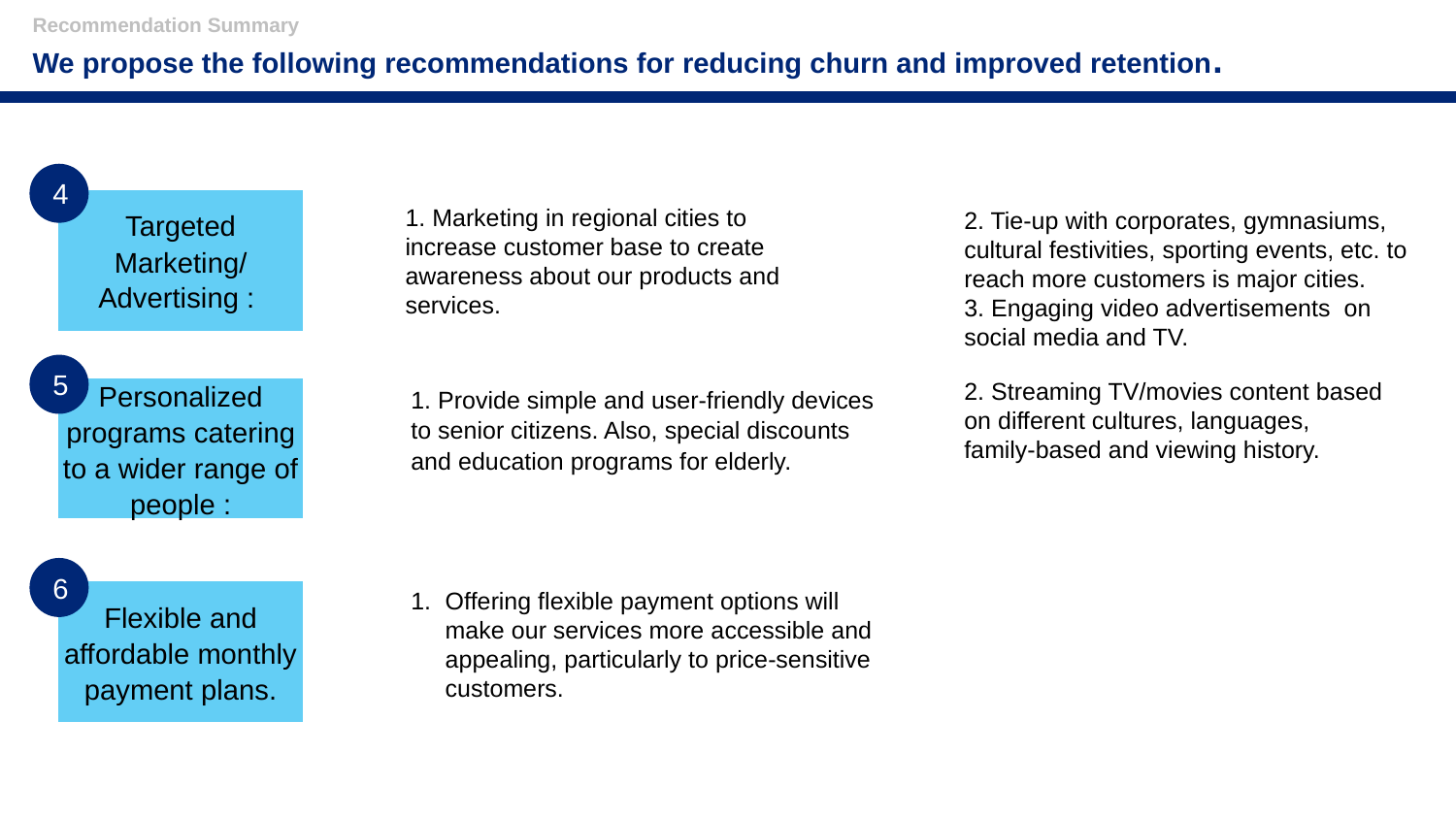

Recommendation Summary
We propose the following recommendations for reducing churn and improved retention.
4
Targeted Marketing/
Advertising :
1. Marketing in regional cities to increase customer base to create awareness about our products and services.
2. Tie-up with corporates, gymnasiums, cultural festivities, sporting events, etc. to reach more customers is major cities.
3. Engaging video advertisements  on social media and TV.
5
2. Streaming TV/movies content based on different cultures, languages, family-based and viewing history.
Personalized programs catering to a wider range of people :
1. Provide simple and user-friendly devices to senior citizens. Also, special discounts and education programs for elderly.

6
Flexible and affordable monthly payment plans.
Offering flexible payment options will make our services more accessible and appealing, particularly to price-sensitive customers.